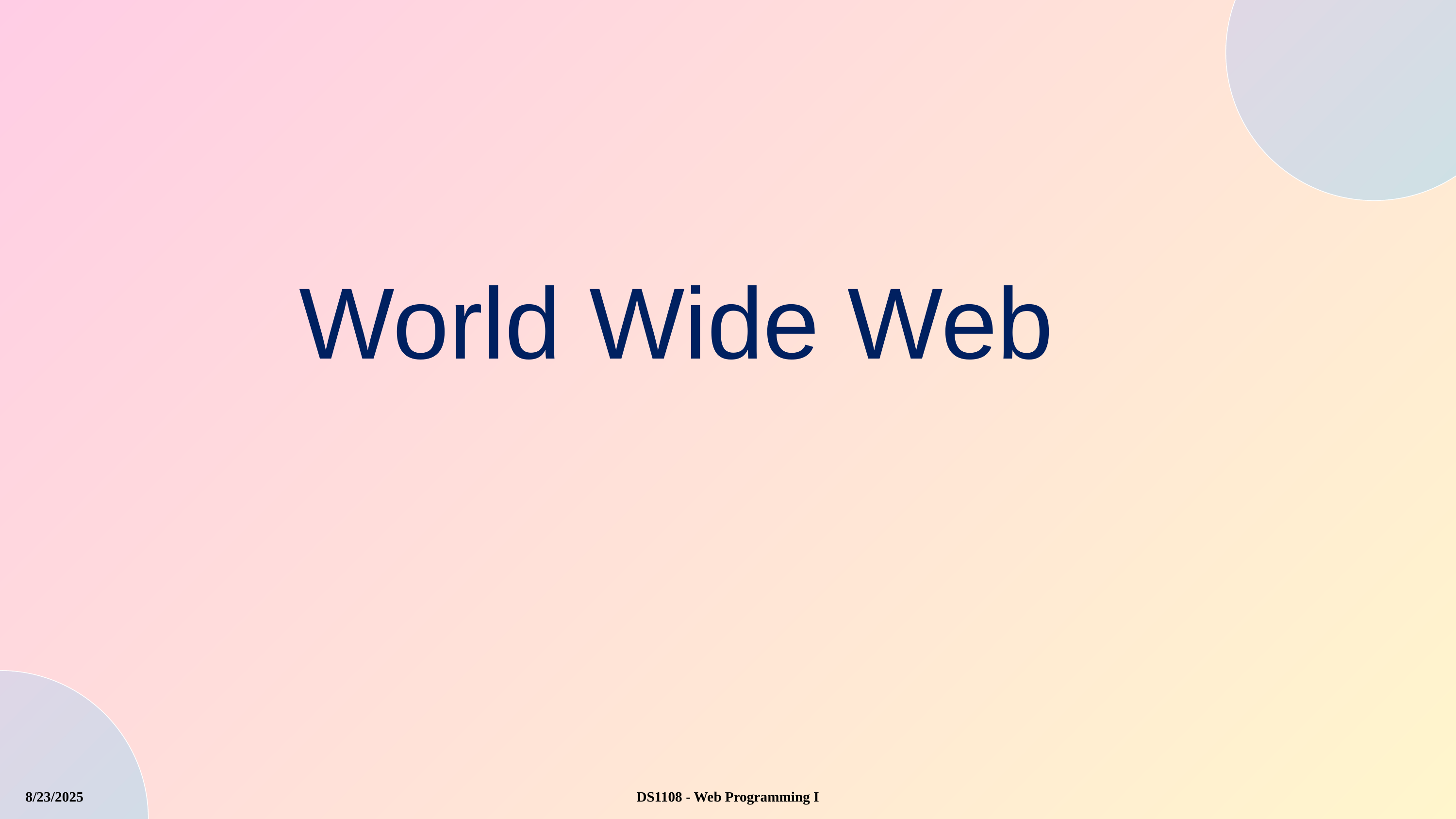

World Wide Web

8/23/2025
DS1108 - Web Programming I